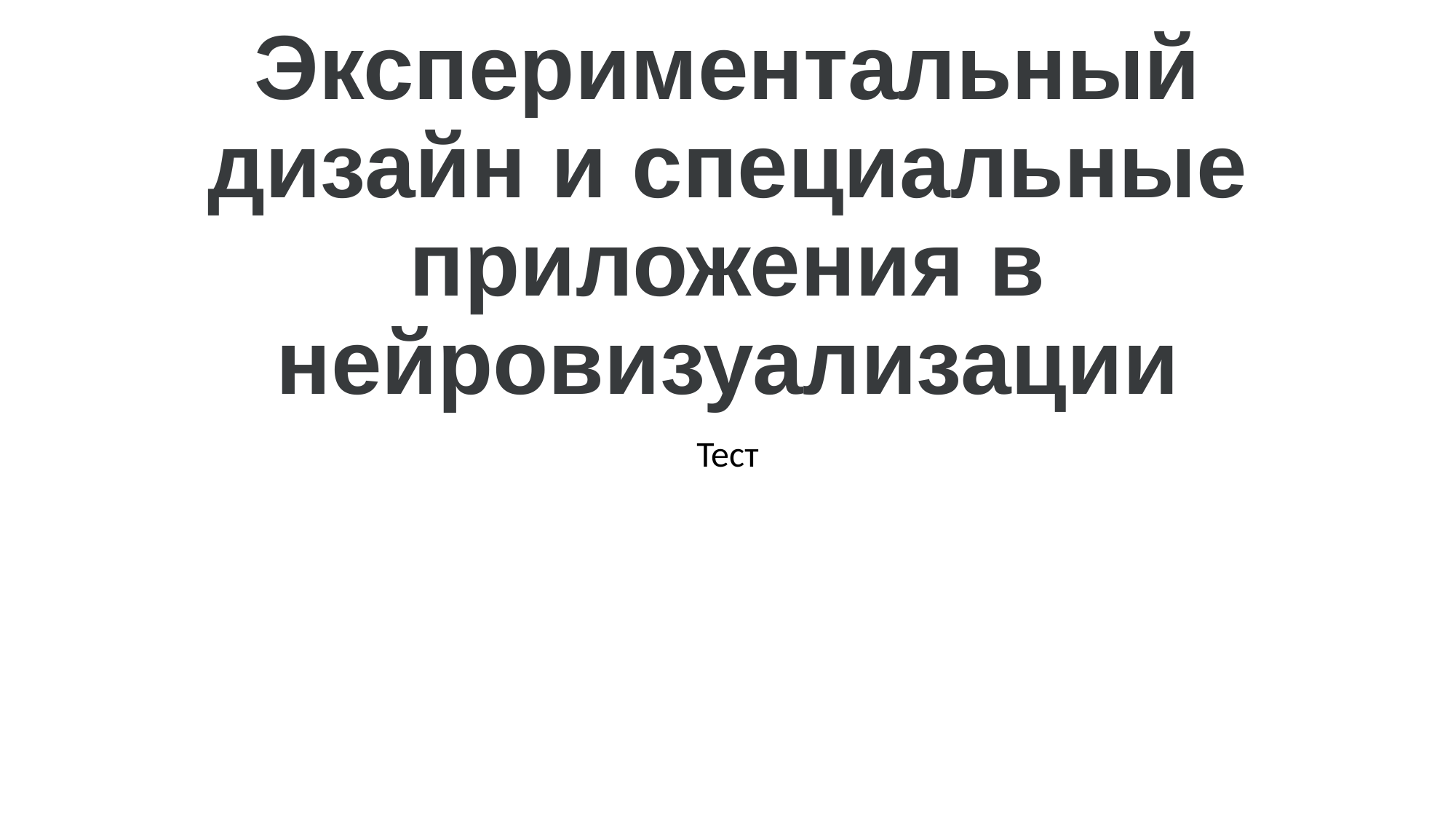

# Экспериментальный дизайн и специальные приложения в нейровизуализации
Тест